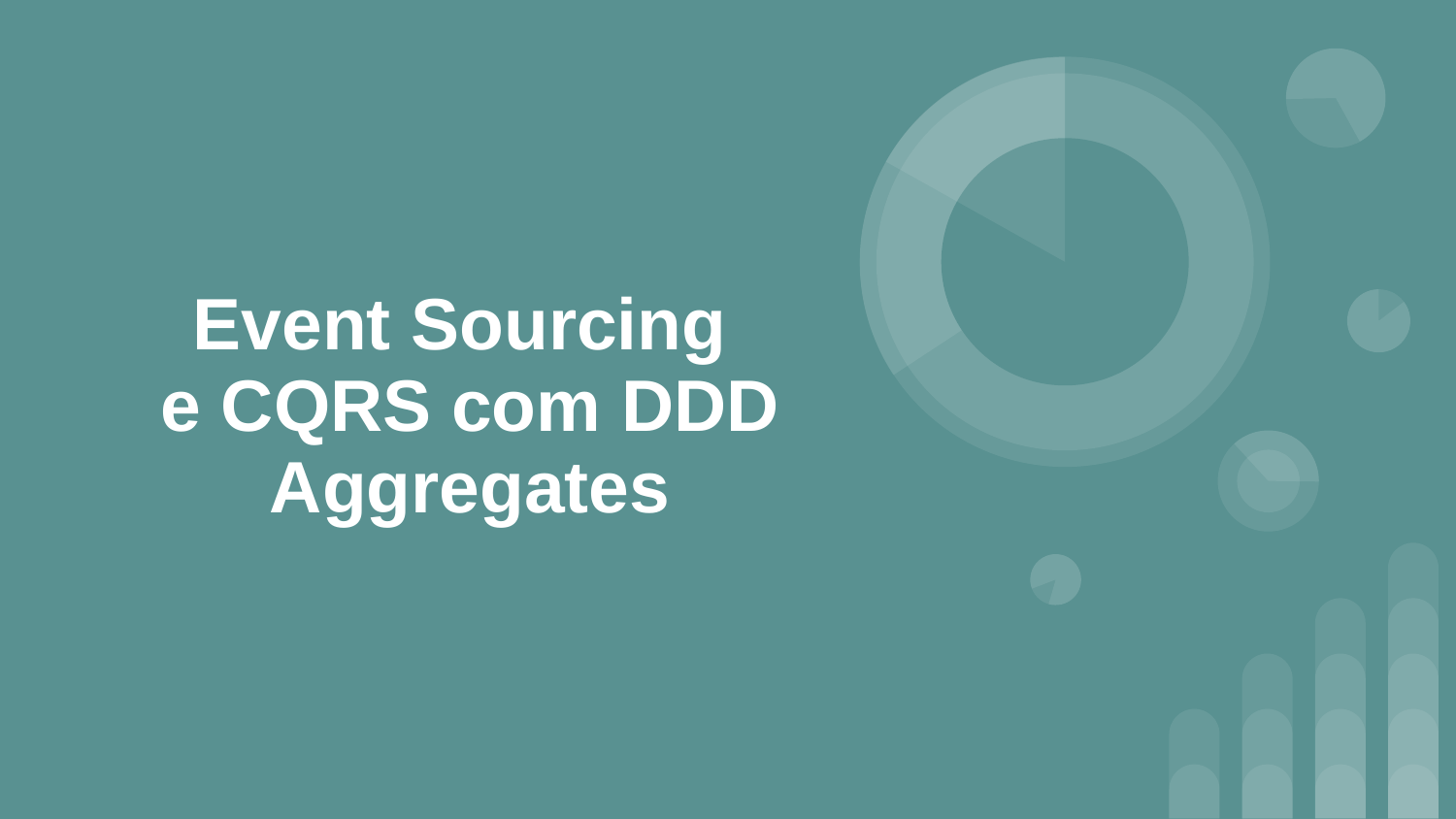

# Event Sourcing e CQRS com DDD Aggregates